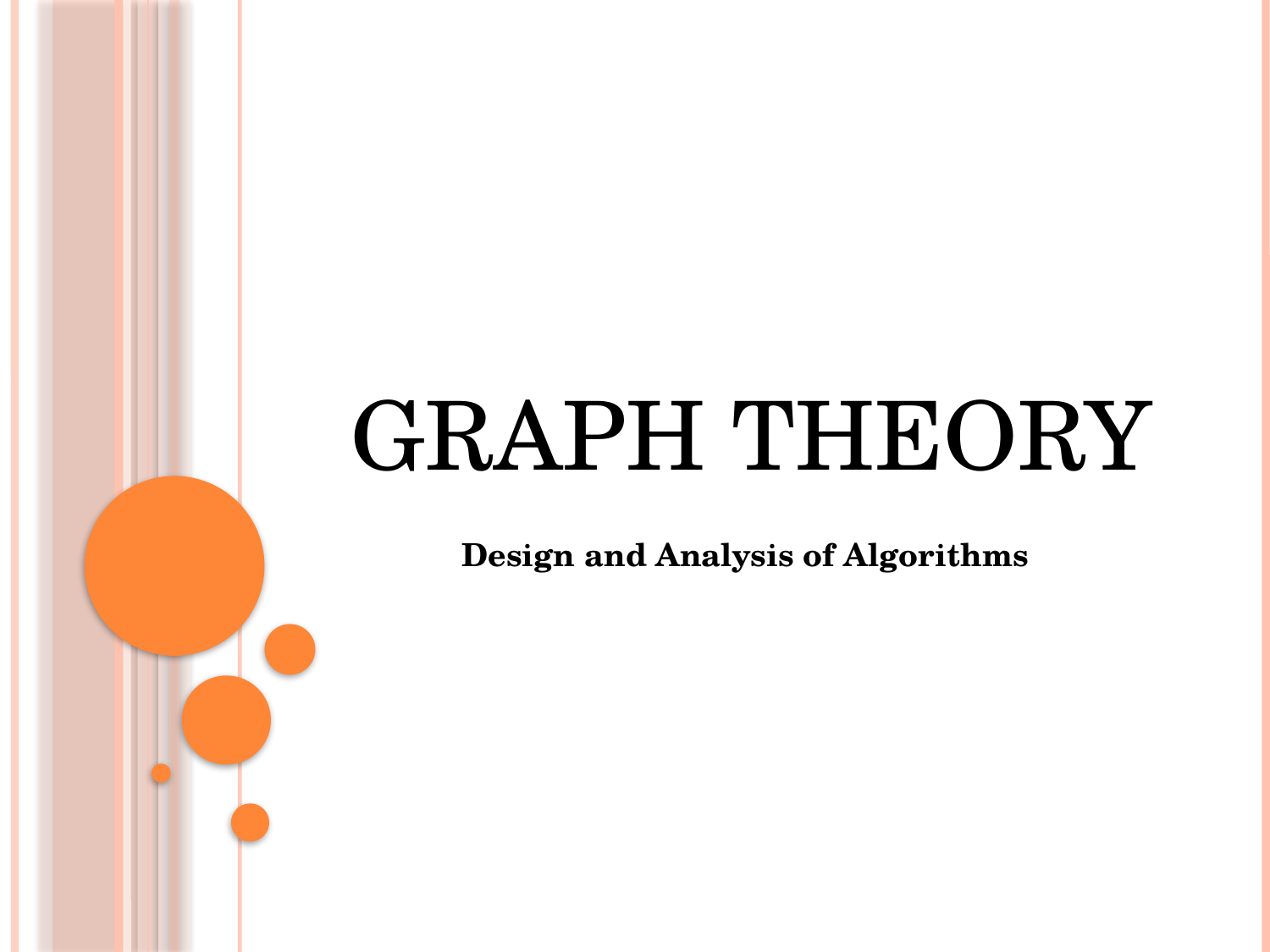

# Graph Theory
Design and Analysis of Algorithms